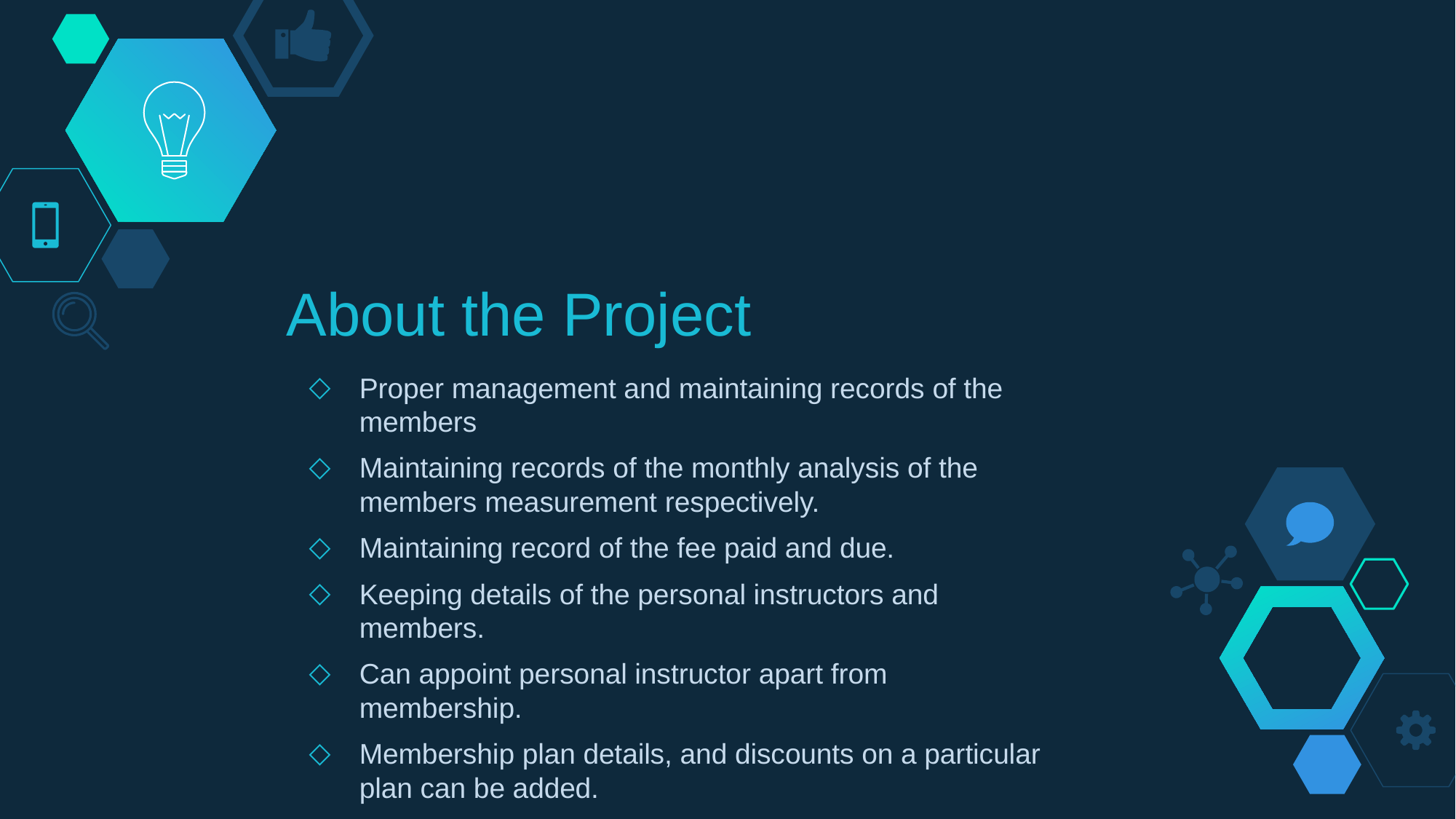

# About the Project
Proper management and maintaining records of the members
Maintaining records of the monthly analysis of the members measurement respectively.
Maintaining record of the fee paid and due.
Keeping details of the personal instructors and members.
Can appoint personal instructor apart from membership.
Membership plan details, and discounts on a particular plan can be added.
Maintaining records of the entry and exit of the member is recorded in register with entry time and exit time. (if any petty thievery occurs, it would be caught easily by seeing the entry and exit time of the members)